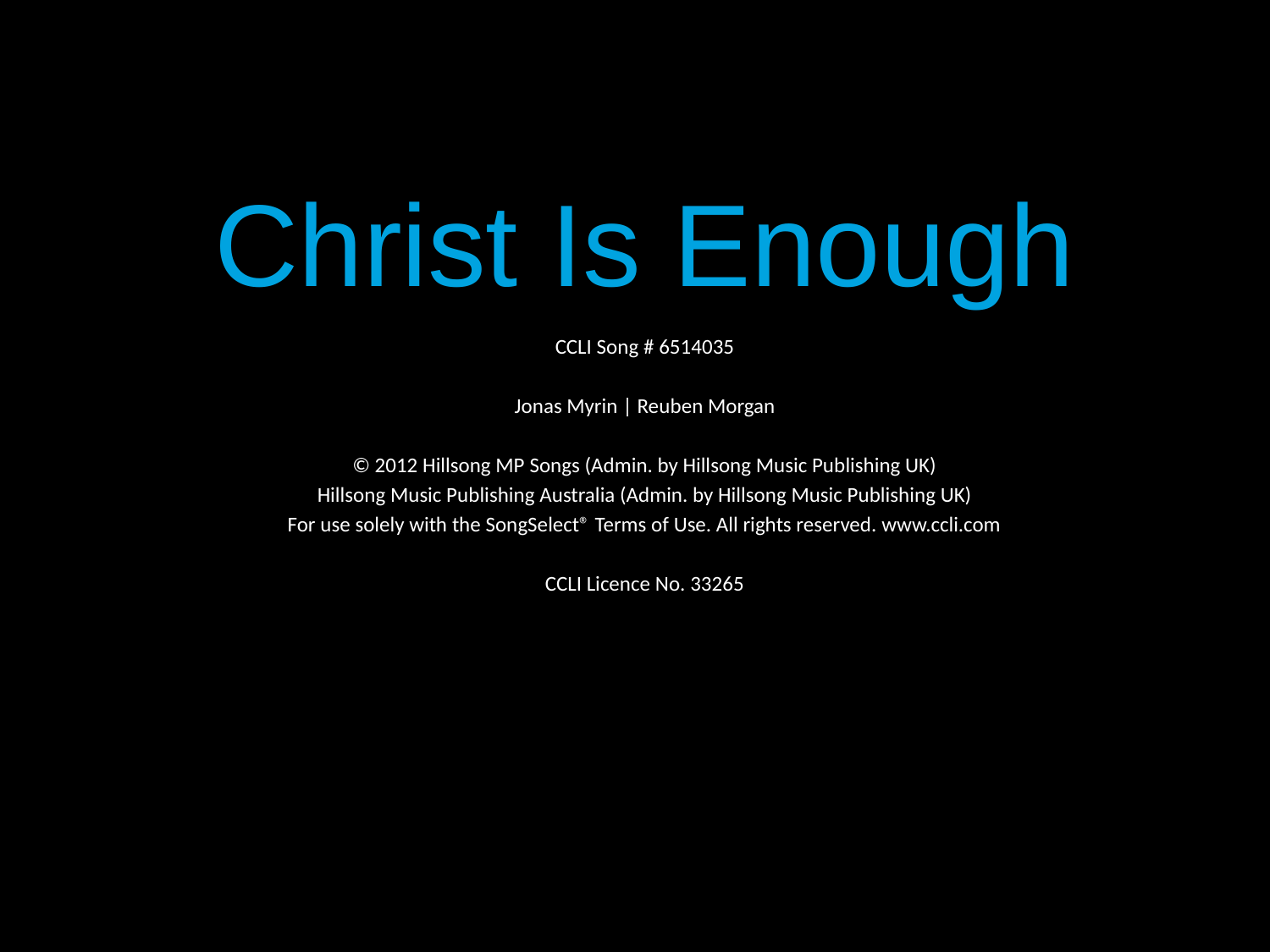

Christ Is Enough
CCLI Song # 6514035

Jonas Myrin | Reuben Morgan

© 2012 Hillsong MP Songs (Admin. by Hillsong Music Publishing UK)
Hillsong Music Publishing Australia (Admin. by Hillsong Music Publishing UK)
For use solely with the SongSelect® Terms of Use. All rights reserved. www.ccli.com

CCLI Licence No. 33265